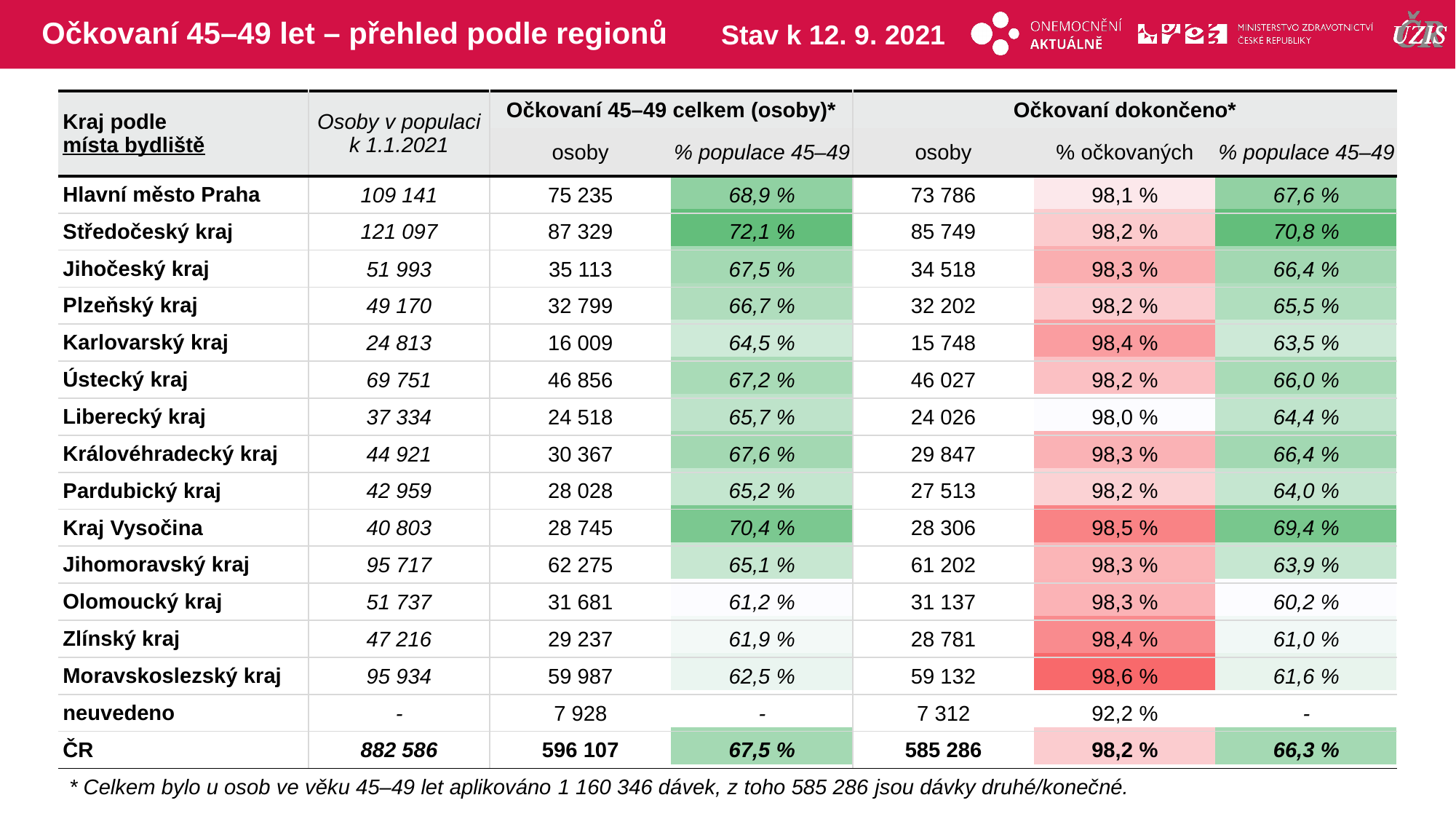

# Očkovaní 45–49 let – přehled podle regionů
Stav k 12. 9. 2021
| Kraj podle místa bydliště | Osoby v populaci k 1.1.2021 | Očkovaní 45–49 celkem (osoby)\* |  | Očkovaní dokončeno\* |  |  |
| --- | --- | --- | --- | --- | --- | --- |
|  |  | osoby | % populace 45–49 | osoby | % očkovaných | % populace 45–49 |
| Hlavní město Praha | 109 141 | 75 235 | 68,9 % | 73 786 | 98,1 % | 67,6 % |
| Středočeský kraj | 121 097 | 87 329 | 72,1 % | 85 749 | 98,2 % | 70,8 % |
| Jihočeský kraj | 51 993 | 35 113 | 67,5 % | 34 518 | 98,3 % | 66,4 % |
| Plzeňský kraj | 49 170 | 32 799 | 66,7 % | 32 202 | 98,2 % | 65,5 % |
| Karlovarský kraj | 24 813 | 16 009 | 64,5 % | 15 748 | 98,4 % | 63,5 % |
| Ústecký kraj | 69 751 | 46 856 | 67,2 % | 46 027 | 98,2 % | 66,0 % |
| Liberecký kraj | 37 334 | 24 518 | 65,7 % | 24 026 | 98,0 % | 64,4 % |
| Královéhradecký kraj | 44 921 | 30 367 | 67,6 % | 29 847 | 98,3 % | 66,4 % |
| Pardubický kraj | 42 959 | 28 028 | 65,2 % | 27 513 | 98,2 % | 64,0 % |
| Kraj Vysočina | 40 803 | 28 745 | 70,4 % | 28 306 | 98,5 % | 69,4 % |
| Jihomoravský kraj | 95 717 | 62 275 | 65,1 % | 61 202 | 98,3 % | 63,9 % |
| Olomoucký kraj | 51 737 | 31 681 | 61,2 % | 31 137 | 98,3 % | 60,2 % |
| Zlínský kraj | 47 216 | 29 237 | 61,9 % | 28 781 | 98,4 % | 61,0 % |
| Moravskoslezský kraj | 95 934 | 59 987 | 62,5 % | 59 132 | 98,6 % | 61,6 % |
| neuvedeno | - | 7 928 | - | 7 312 | 92,2 % | - |
| ČR | 882 586 | 596 107 | 67,5 % | 585 286 | 98,2 % | 66,3 % |
|  |  |  |  |  |  |
| --- | --- | --- | --- | --- | --- |
|  |  |  |  |  |  |
|  |  |  |  |  |  |
|  |  |  |  |  |  |
|  |  |  |  |  |  |
|  |  |  |  |  |  |
|  |  |  |  |  |  |
|  |  |  |  |  |  |
|  |  |  |  |  |  |
|  |  |  |  |  |  |
|  |  |  |  |  |  |
|  |  |  |  |  |  |
|  |  |  |  |  |  |
|  |  |  |  |  |  |
|  |  |  |  |  |  |
|  |  |  |  |  |  |
* Celkem bylo u osob ve věku 45–49 let aplikováno 1 160 346 dávek, z toho 585 286 jsou dávky druhé/konečné.